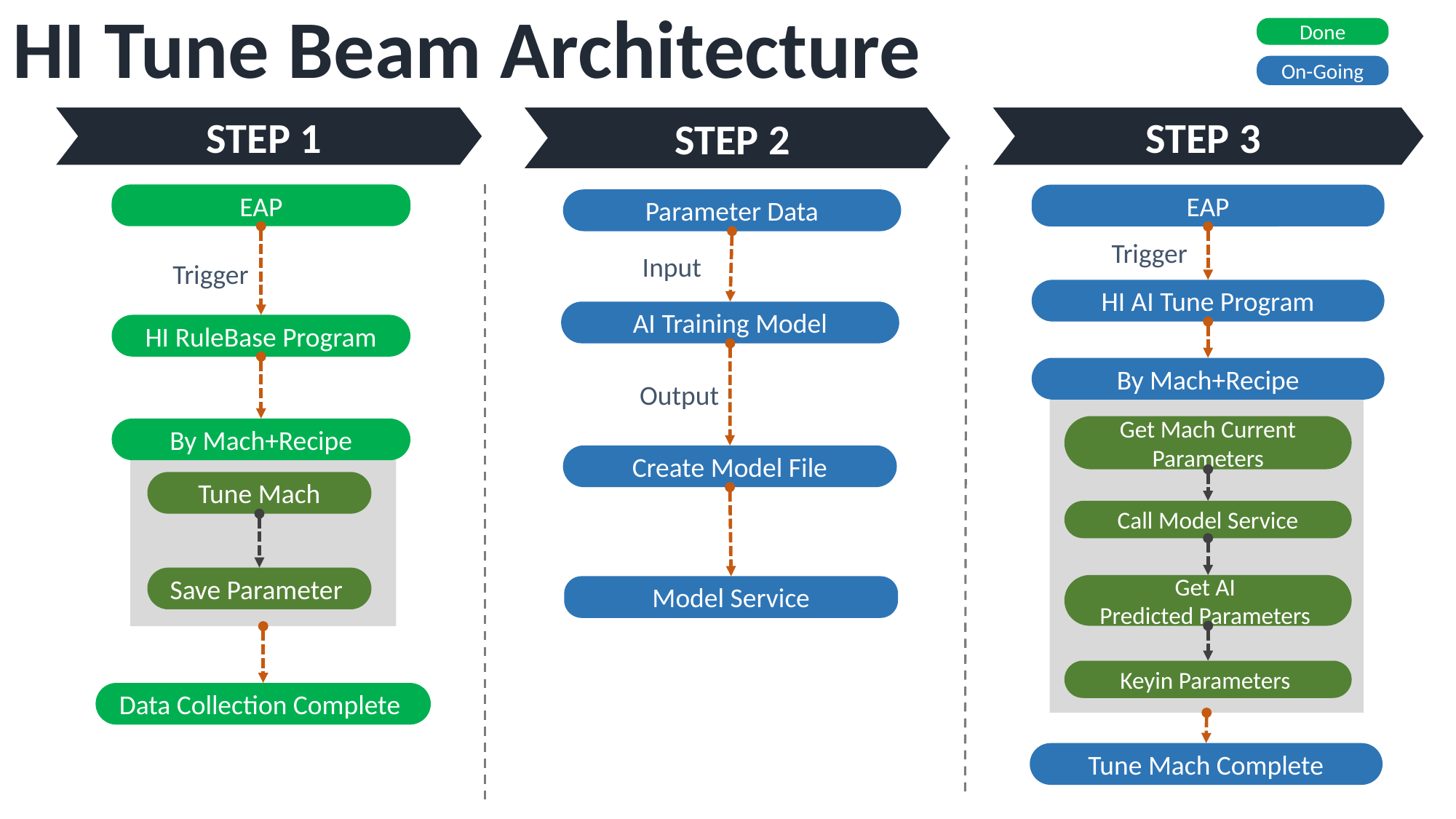

# HI Tune Beam Architecture
Done
On-Going
STEP 1
STEP 2
STEP 3
EAP
EAP
Parameter Data
Trigger
Input
Trigger
HI AI Tune Program
AI Training Model
HI RuleBase Program
By Mach+Recipe
Output

Get Mach Current Parameters
By Mach+Recipe
Create Model File

Tune Mach
Call Model Service
Save Parameter
Get AI
Predicted Parameters
Model Service
Keyin Parameters
Data Collection Complete
Tune Mach Complete